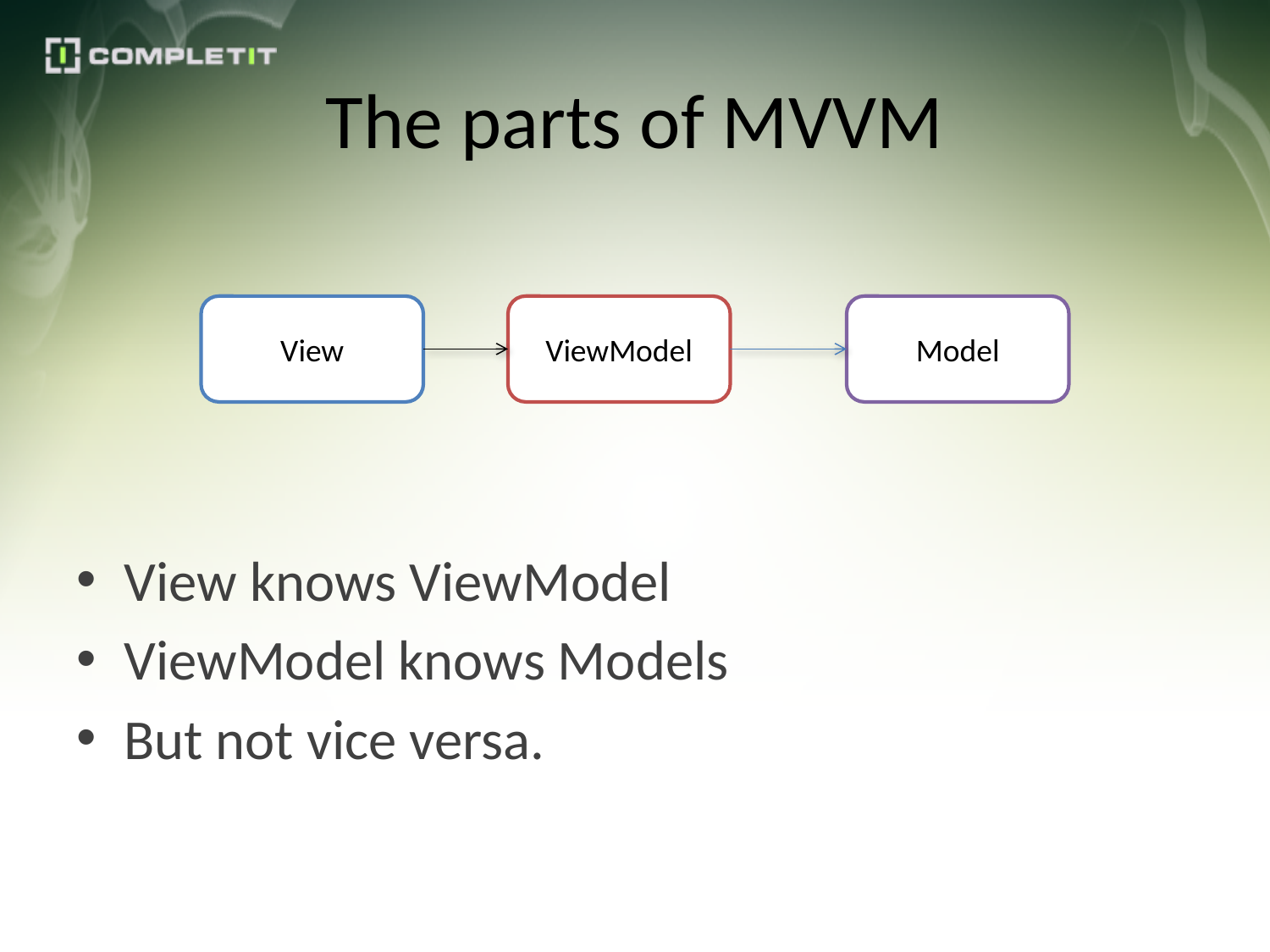

# The parts of MVVM

View knows ViewModel
ViewModel knows Models
But not vice versa.

View
ViewModel
Model